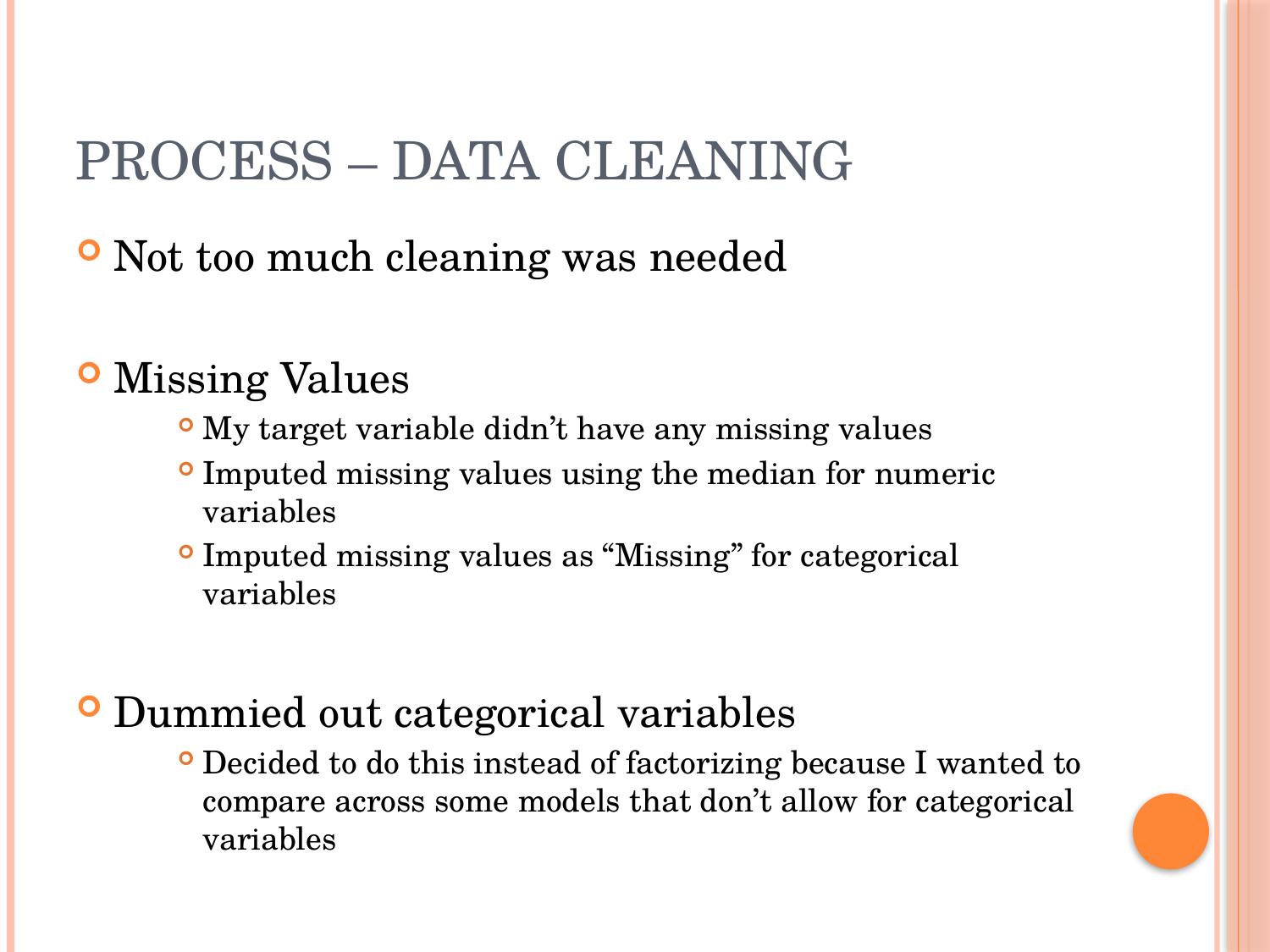

# Process – Data cleaning
Not too much cleaning was needed

Missing Values
My target variable didn’t have any missing values
Imputed missing values using the median for numeric variables
Imputed missing values as “Missing” for categorical variables

Dummied out categorical variables
Decided to do this instead of factorizing because I wanted to compare across some models that don’t allow for categorical variables